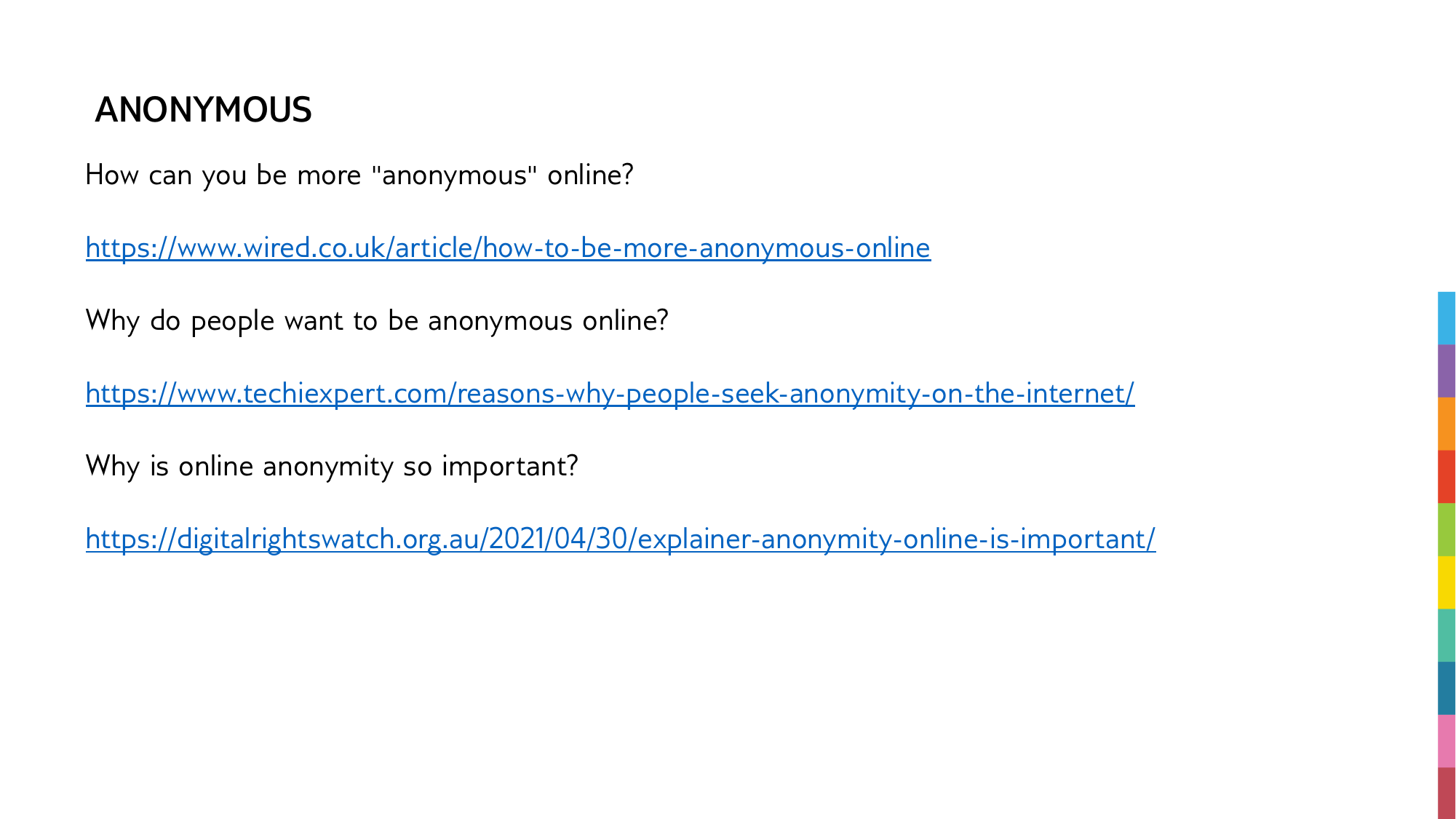

# ANONYMOUS
How can you be more "anonymous" online?

https://www.wired.co.uk/article/how-to-be-more-anonymous-online

Why do people want to be anonymous online?

https://www.techiexpert.com/reasons-why-people-seek-anonymity-on-the-internet/

Why is online anonymity so important?

https://digitalrightswatch.org.au/2021/04/30/explainer-anonymity-online-is-important/